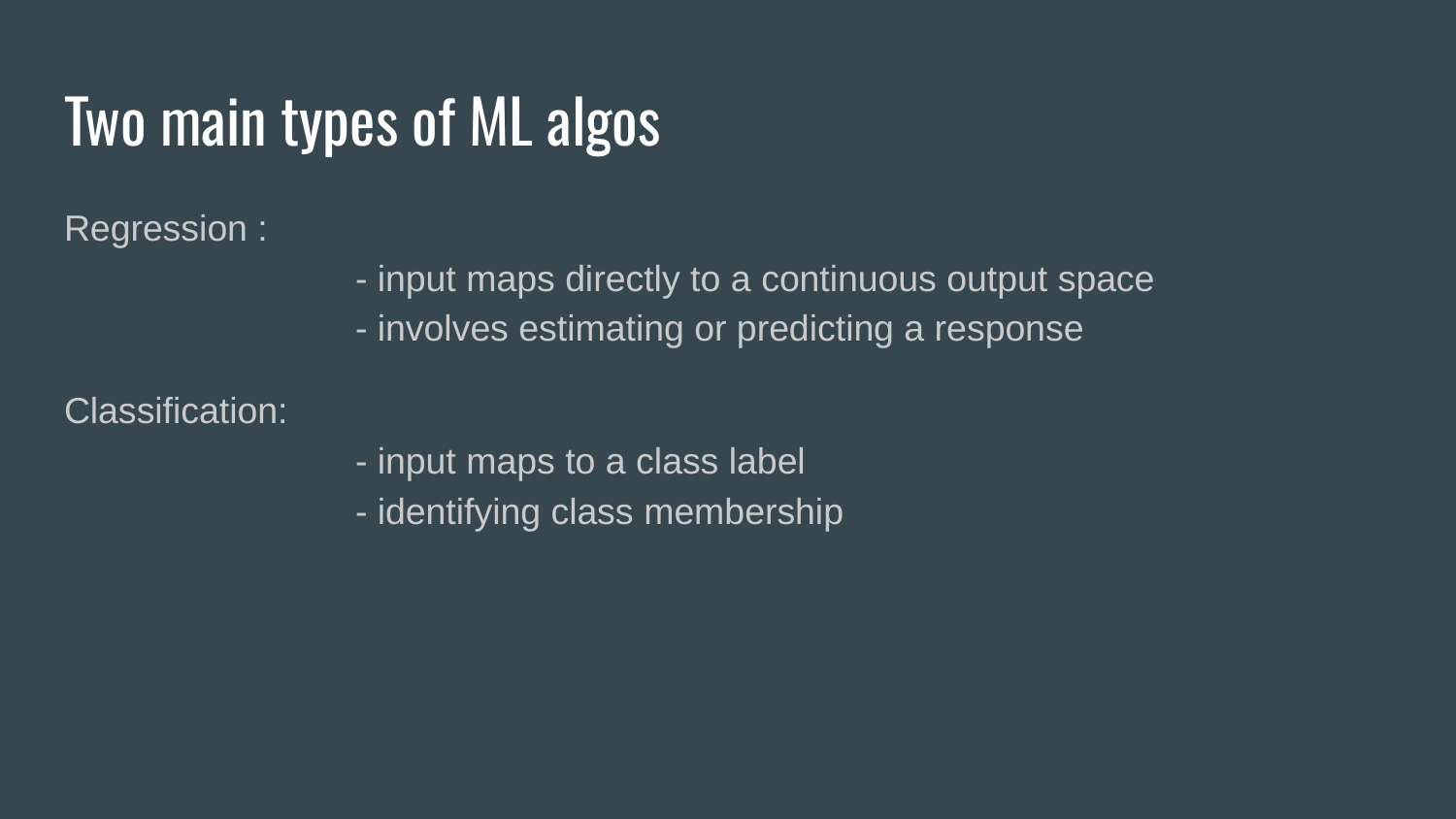

# Two main types of ML algos
Regression :
		- input maps directly to a continuous output space
		- involves estimating or predicting a response
Classification:
		- input maps to a class label
		- identifying class membership